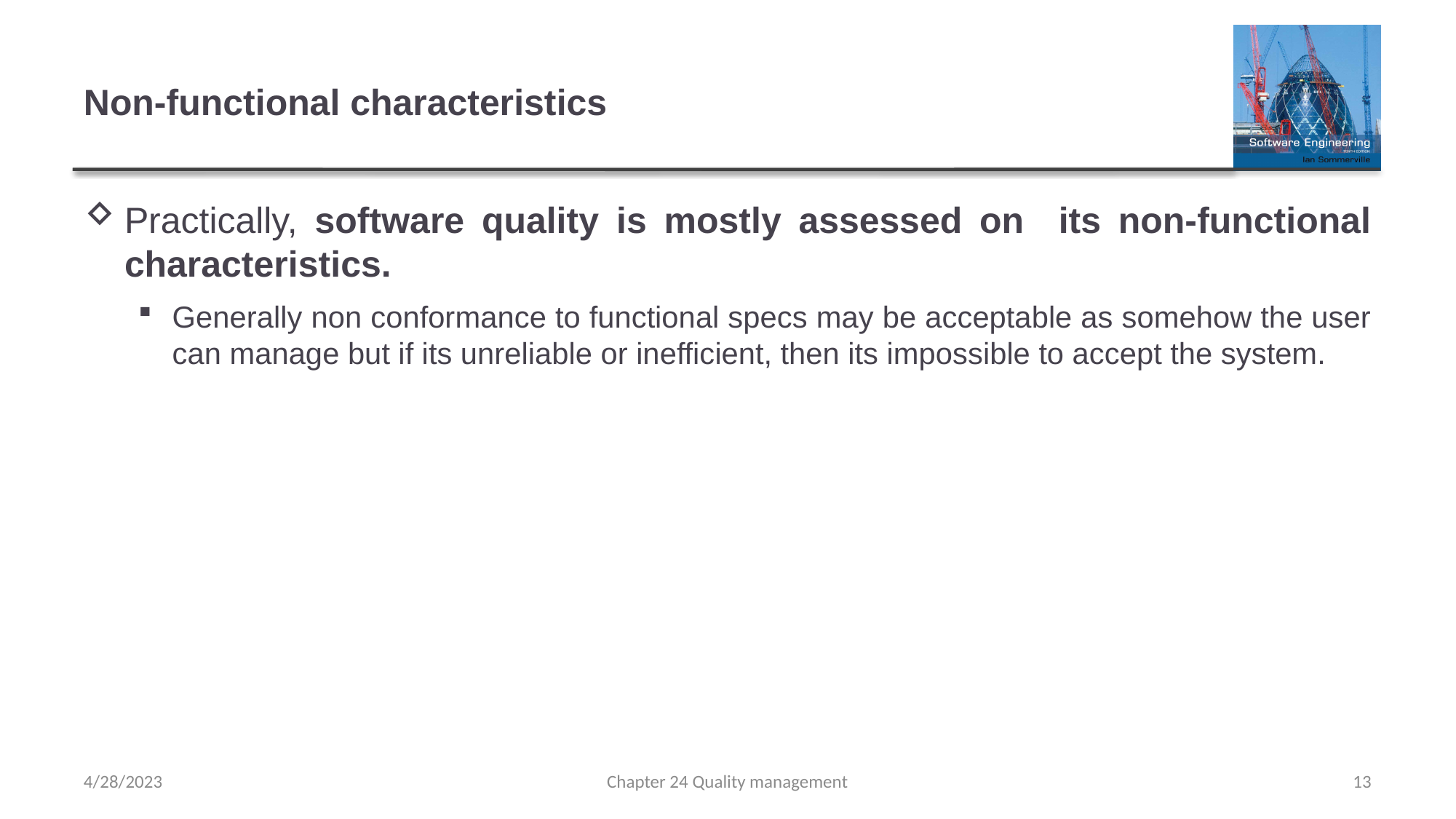

# Non-functional characteristics
Practically, software quality is mostly assessed on  its non-functional characteristics.
Generally non conformance to functional specs may be acceptable as somehow the user can manage but if its unreliable or inefficient, then its impossible to accept the system.
4/28/2023
Chapter 24 Quality management
13